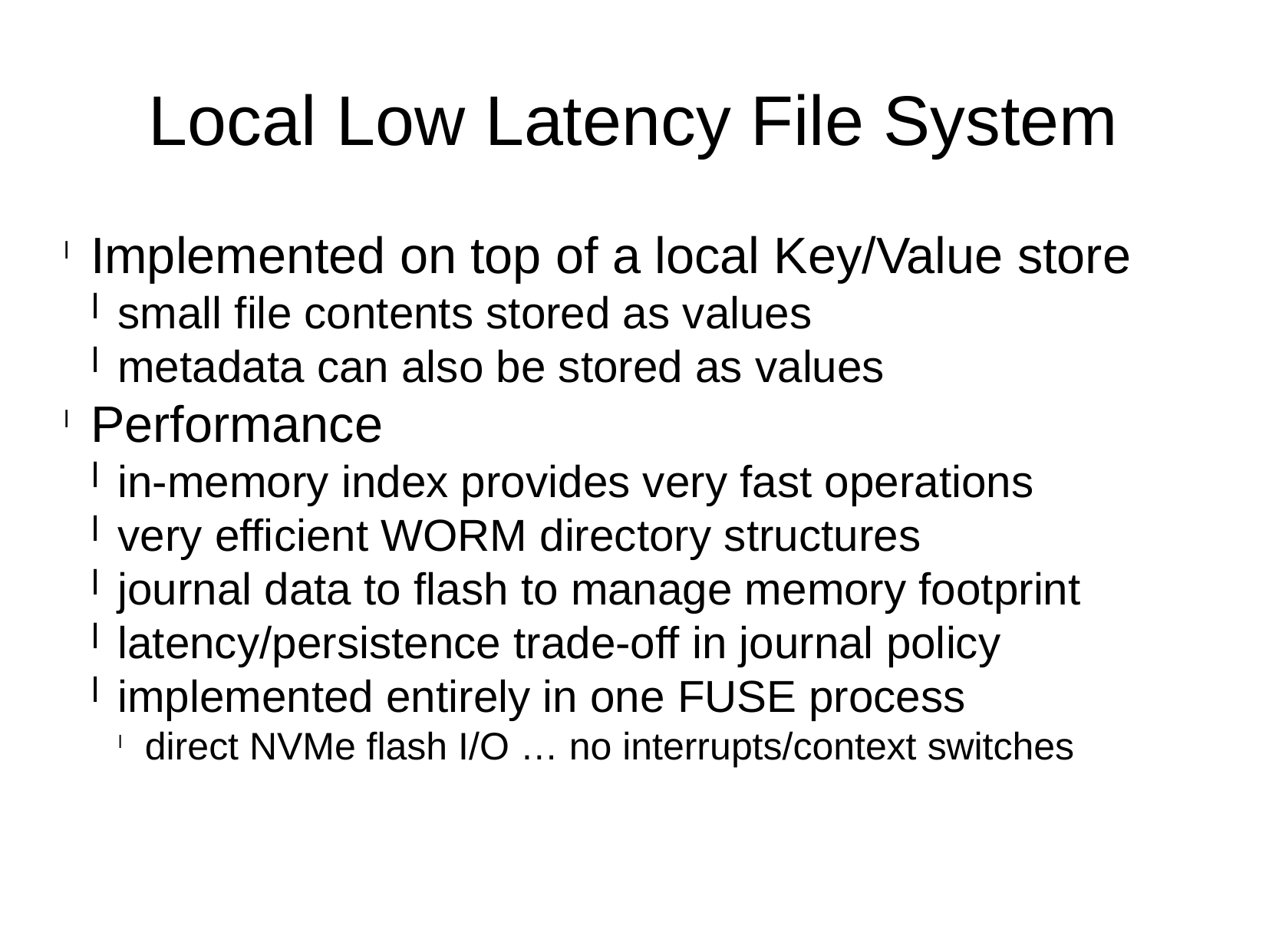

Local Low Latency File System
Implemented on top of a local Key/Value store
small file contents stored as values
metadata can also be stored as values
Performance
in-memory index provides very fast operations
very efficient WORM directory structures
journal data to flash to manage memory footprint
latency/persistence trade-off in journal policy
implemented entirely in one FUSE process
direct NVMe flash I/O … no interrupts/context switches